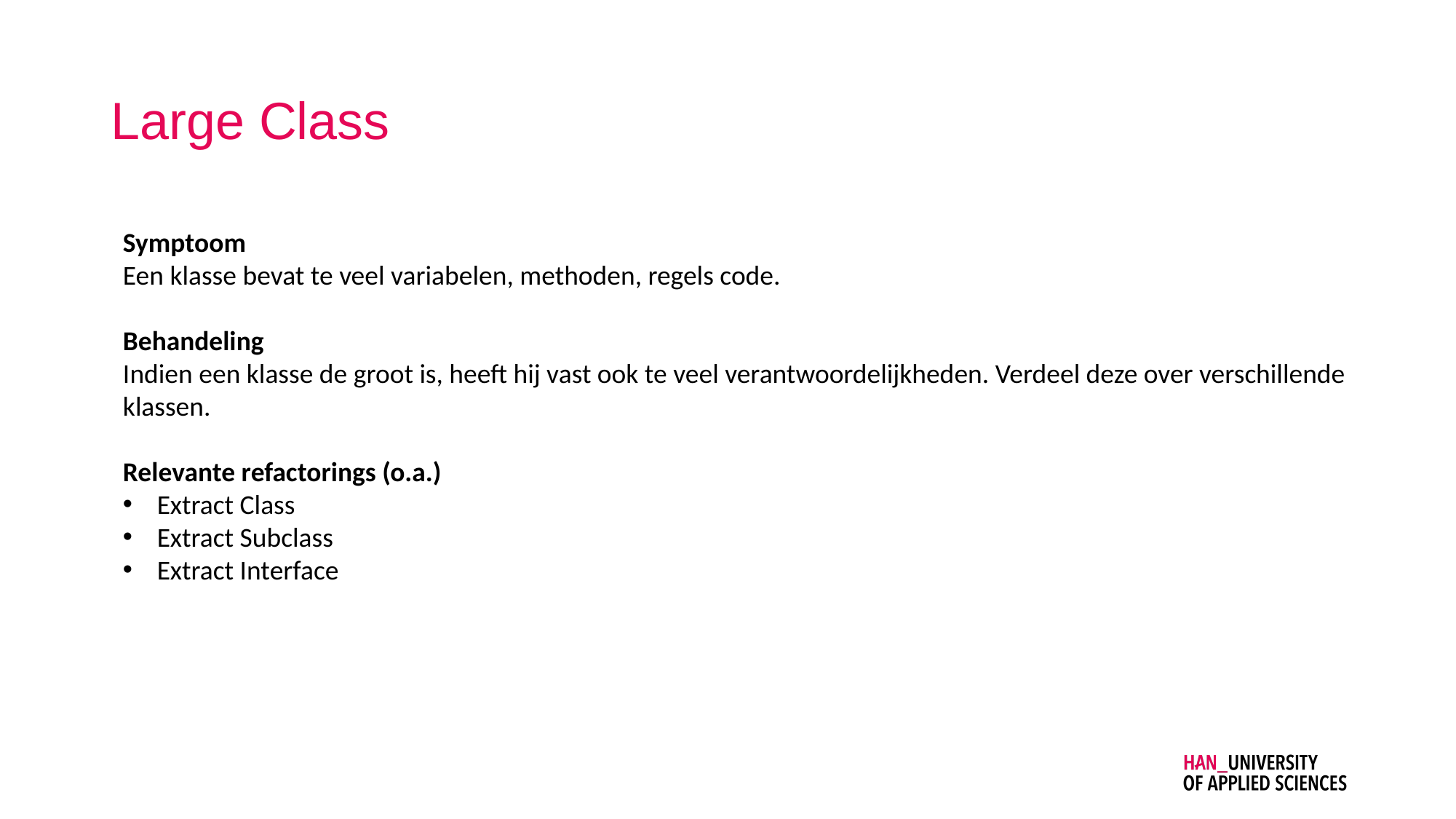

# Large Class
Symptoom
Een klasse bevat te veel variabelen, methoden, regels code.

Behandeling
Indien een klasse de groot is, heeft hij vast ook te veel verantwoordelijkheden. Verdeel deze over verschillende klassen.

Relevante refactorings (o.a.)
Extract Class
Extract Subclass
Extract Interface